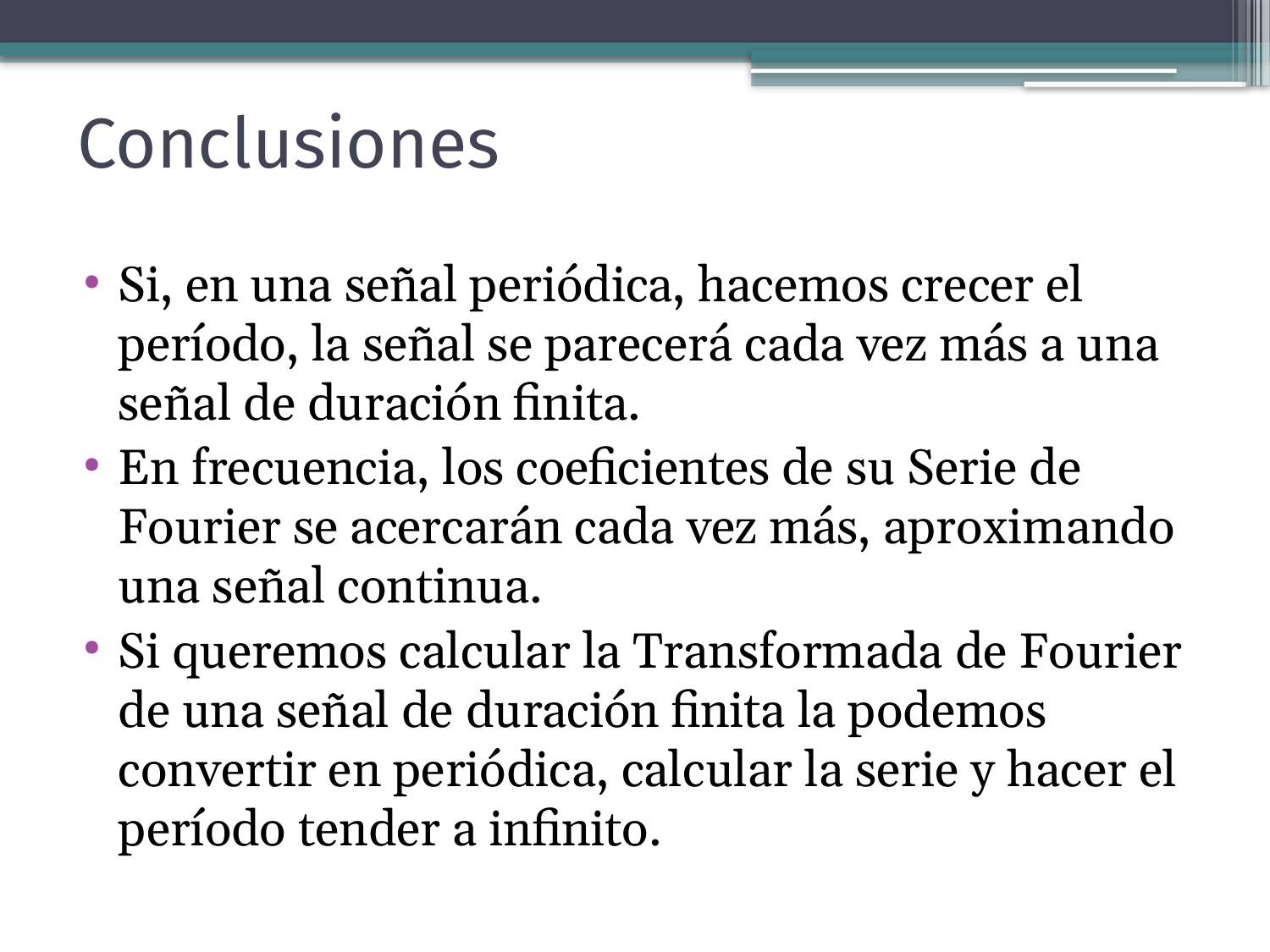

# Conclusiones
Si, en una señal periódica, hacemos crecer el período, la señal se parecerá cada vez más a una señal de duración finita.
En frecuencia, los coeficientes de su Serie de Fourier se acercarán cada vez más, aproximando una señal continua.
Si queremos calcular la Transformada de Fourier de una señal de duración finita la podemos convertir en periódica, calcular la serie y hacer el período tender a infinito.